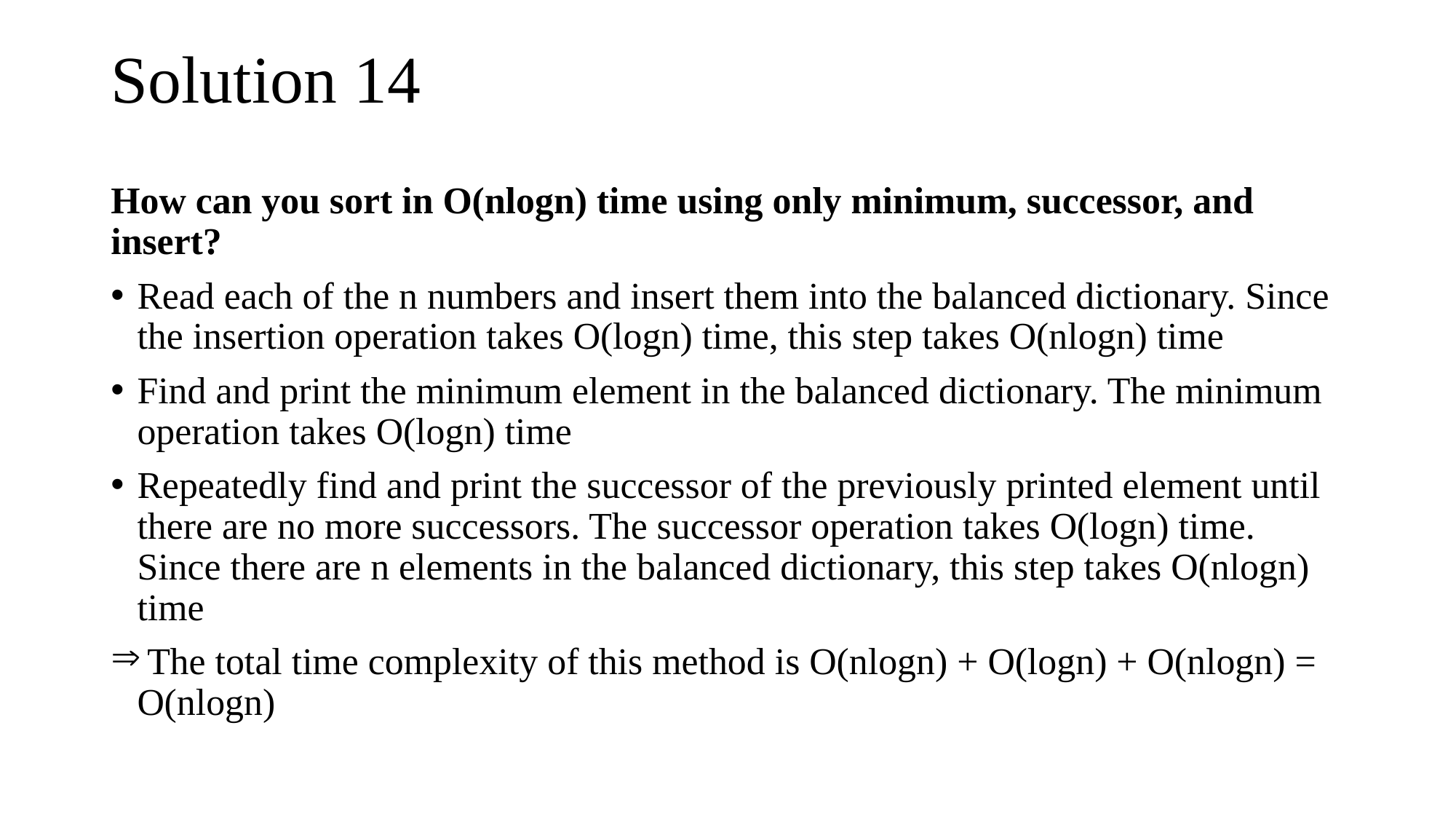

# Solution 14
How can you sort in O(nlogn) time using only minimum, successor, and insert?
Read each of the n numbers and insert them into the balanced dictionary. Since the insertion operation takes O(logn) time, this step takes O(nlogn) time
Find and print the minimum element in the balanced dictionary. The minimum operation takes O(logn) time
Repeatedly find and print the successor of the previously printed element until there are no more successors. The successor operation takes O(logn) time. Since there are n elements in the balanced dictionary, this step takes O(nlogn) time
 The total time complexity of this method is O(nlogn) + O(logn) + O(nlogn) = O(nlogn)